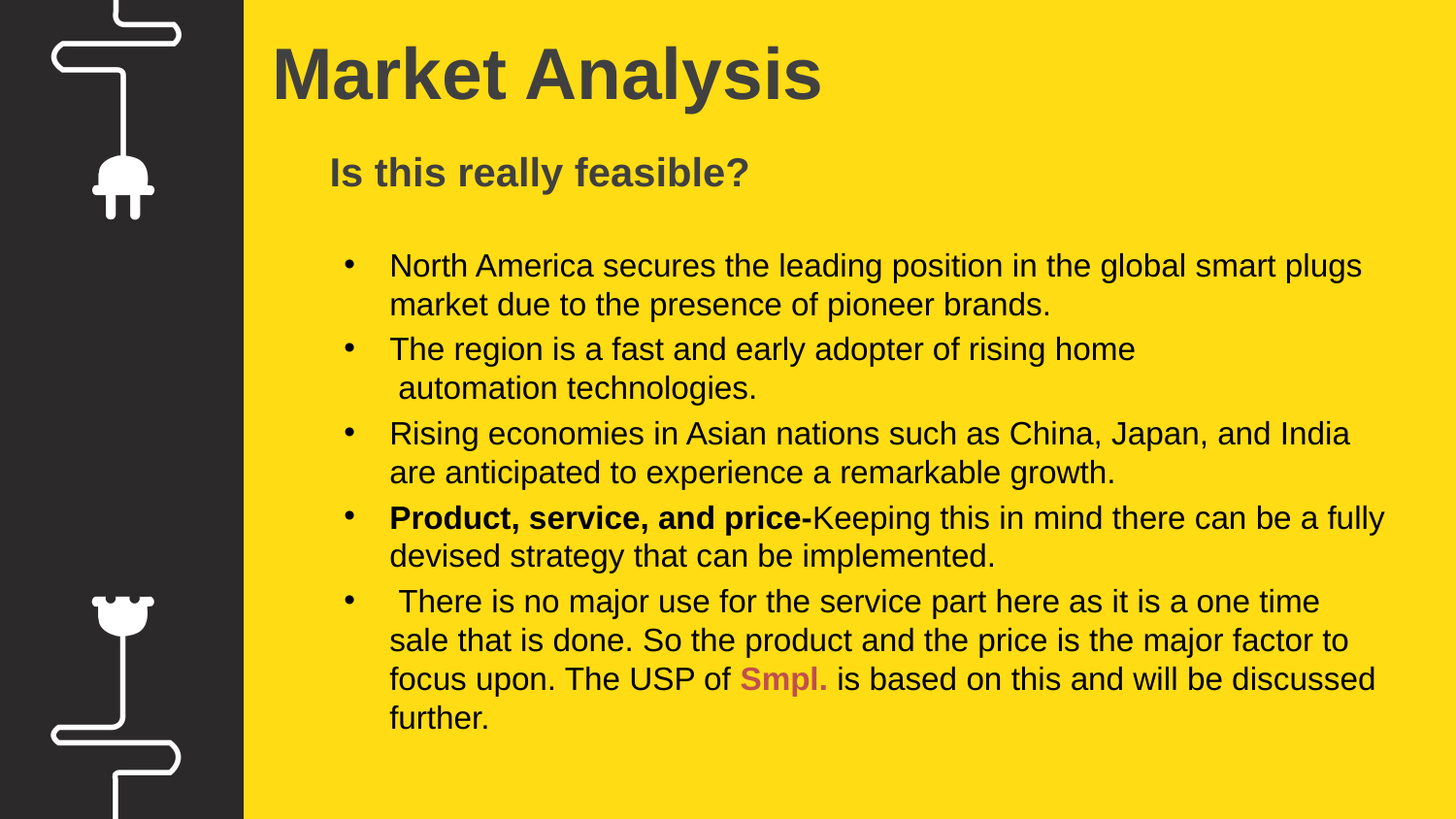

# Market Analysis
Is this really feasible?
North America secures the leading position in the global smart plugs  market due to the presence of pioneer brands.
The region is a fast and early adopter of rising home
 automation technologies.
Rising economies in Asian nations such as China, Japan, and India
are anticipated to experience a remarkable growth.
Product, service, and price-Keeping this in mind there can be a fully devised strategy that can be implemented.
 There is no major use for the service part here as it is a one time sale that is done. So the product and the price is the major factor to focus upon. The USP of Smpl. is based on this and will be discussed further.